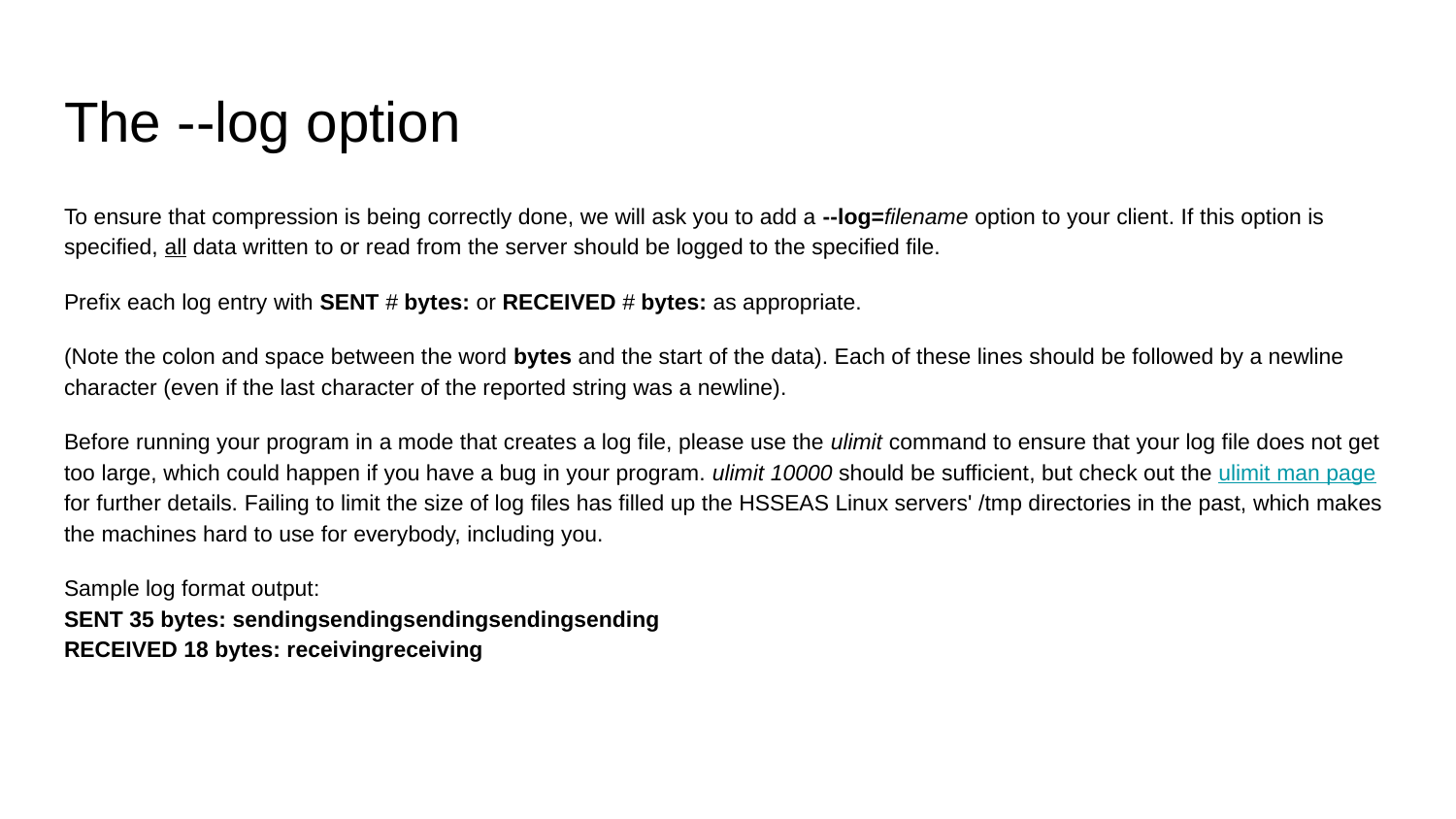

# The --log option
To ensure that compression is being correctly done, we will ask you to add a --log=filename option to your client. If this option is specified, all data written to or read from the server should be logged to the specified file.
Prefix each log entry with SENT # bytes: or RECEIVED # bytes: as appropriate.
(Note the colon and space between the word bytes and the start of the data). Each of these lines should be followed by a newline character (even if the last character of the reported string was a newline).
Before running your program in a mode that creates a log file, please use the ulimit command to ensure that your log file does not get too large, which could happen if you have a bug in your program. ulimit 10000 should be sufficient, but check out the ulimit man page for further details. Failing to limit the size of log files has filled up the HSSEAS Linux servers' /tmp directories in the past, which makes the machines hard to use for everybody, including you.
Sample log format output:
SENT 35 bytes: sendingsendingsendingsendingsending
RECEIVED 18 bytes: receivingreceiving